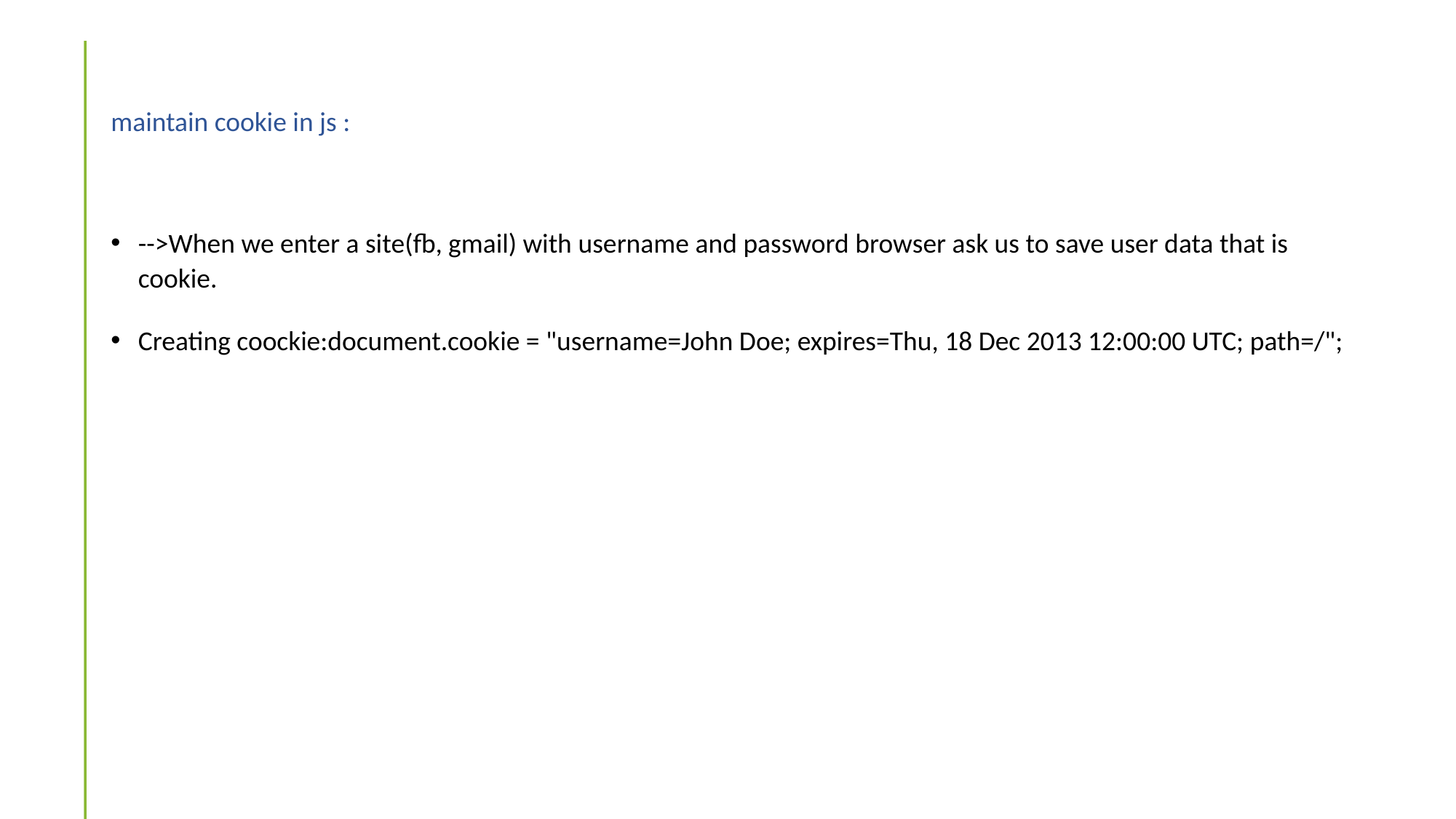

# maintain cookie in js :
-->When we enter a site(fb, gmail) with username and password browser ask us to save user data that is cookie.
Creating coockie:document.cookie = "username=John Doe; expires=Thu, 18 Dec 2013 12:00:00 UTC; path=/";